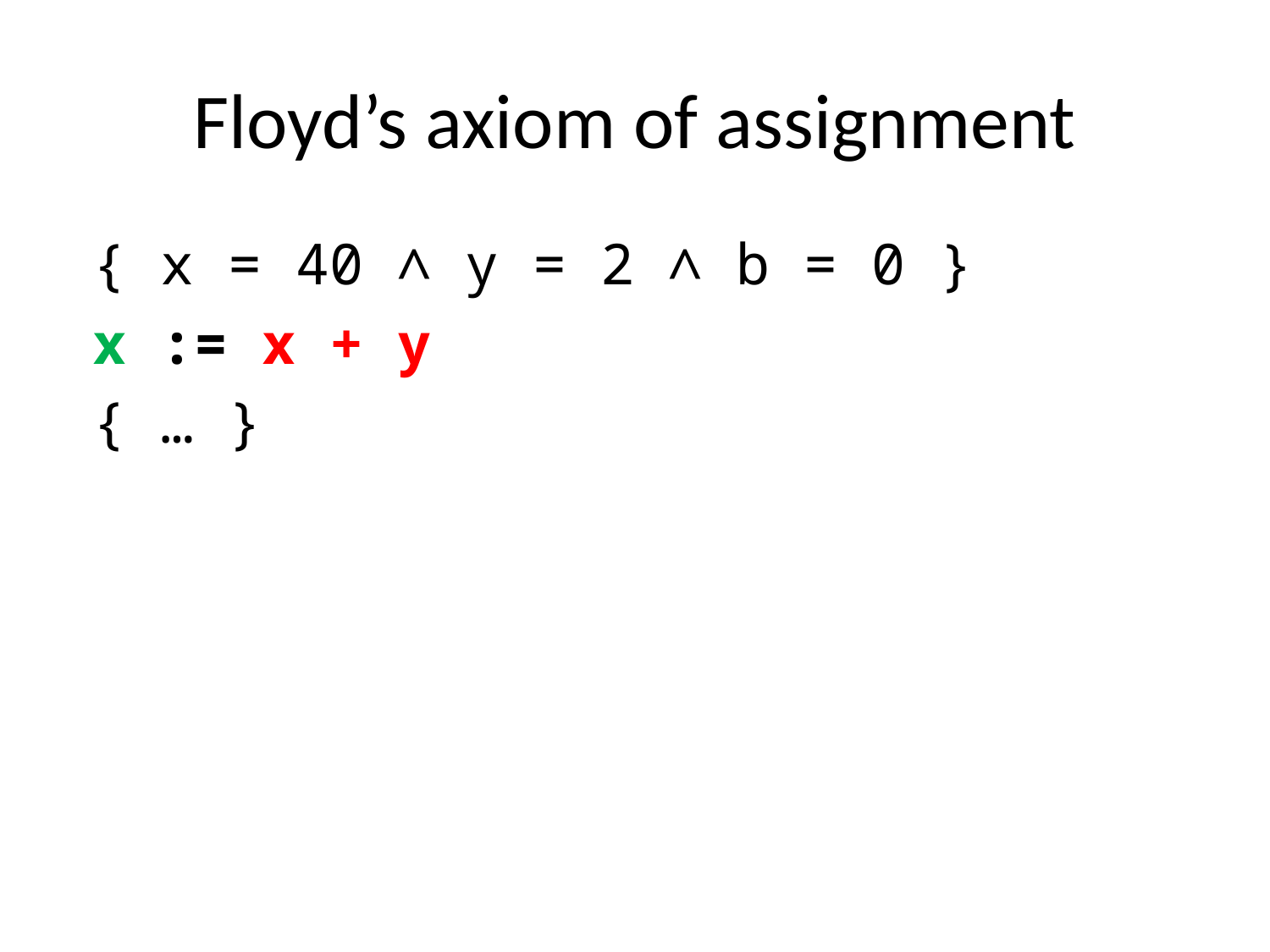

# Floyd’s axiom of assignment
{ x = 40 ∧ y = 2 ∧ b = 0 }
x := x + y
{ … }